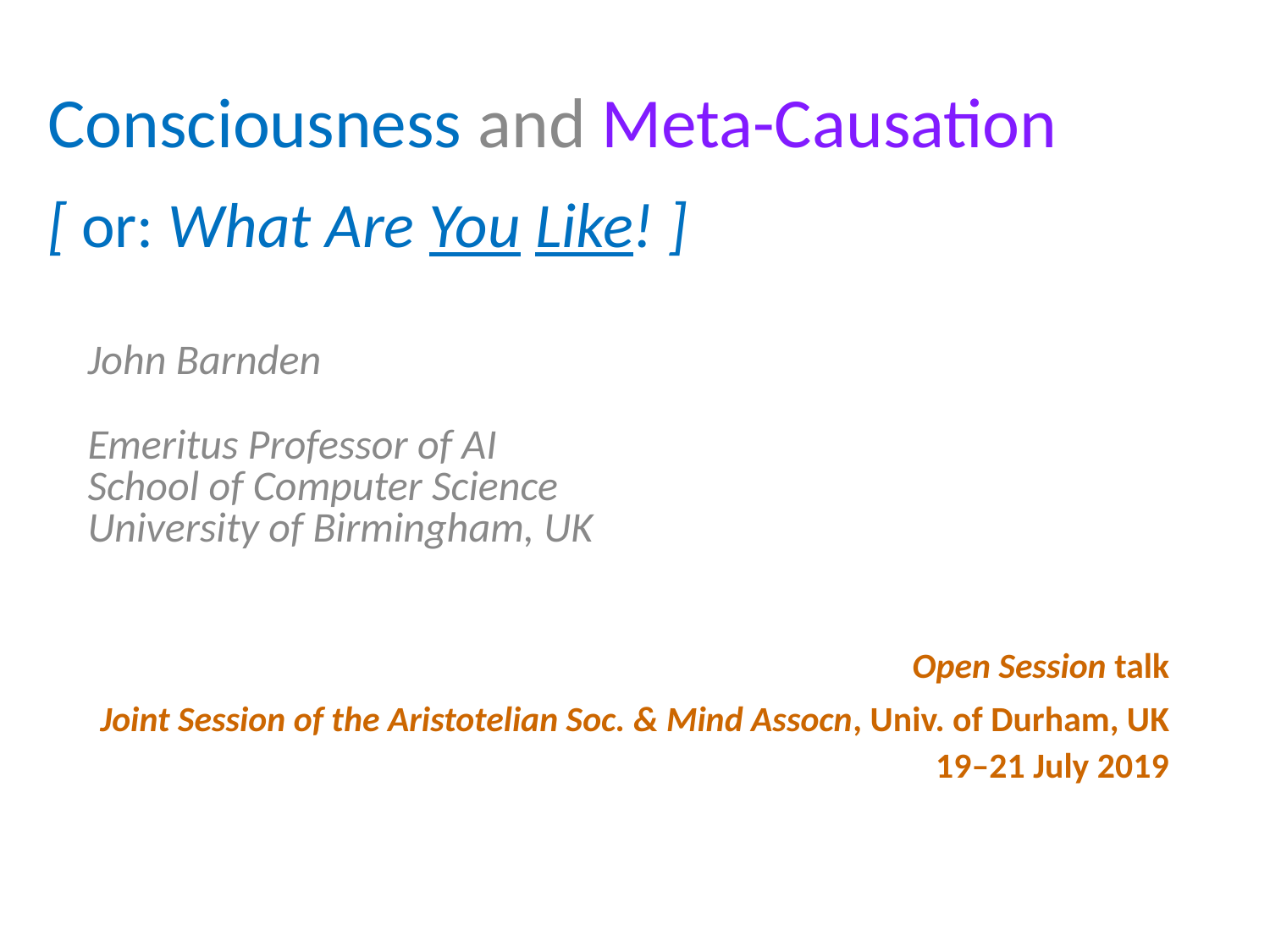

# Consciousness and Meta-Causation [ or: What Are You Like! ]
John Barnden

Emeritus Professor of AI
School of Computer Science
University of Birmingham, UK

Open Session talk
 Joint Session of the Aristotelian Soc. & Mind Assocn, Univ. of Durham, UK
19–21 July 2019